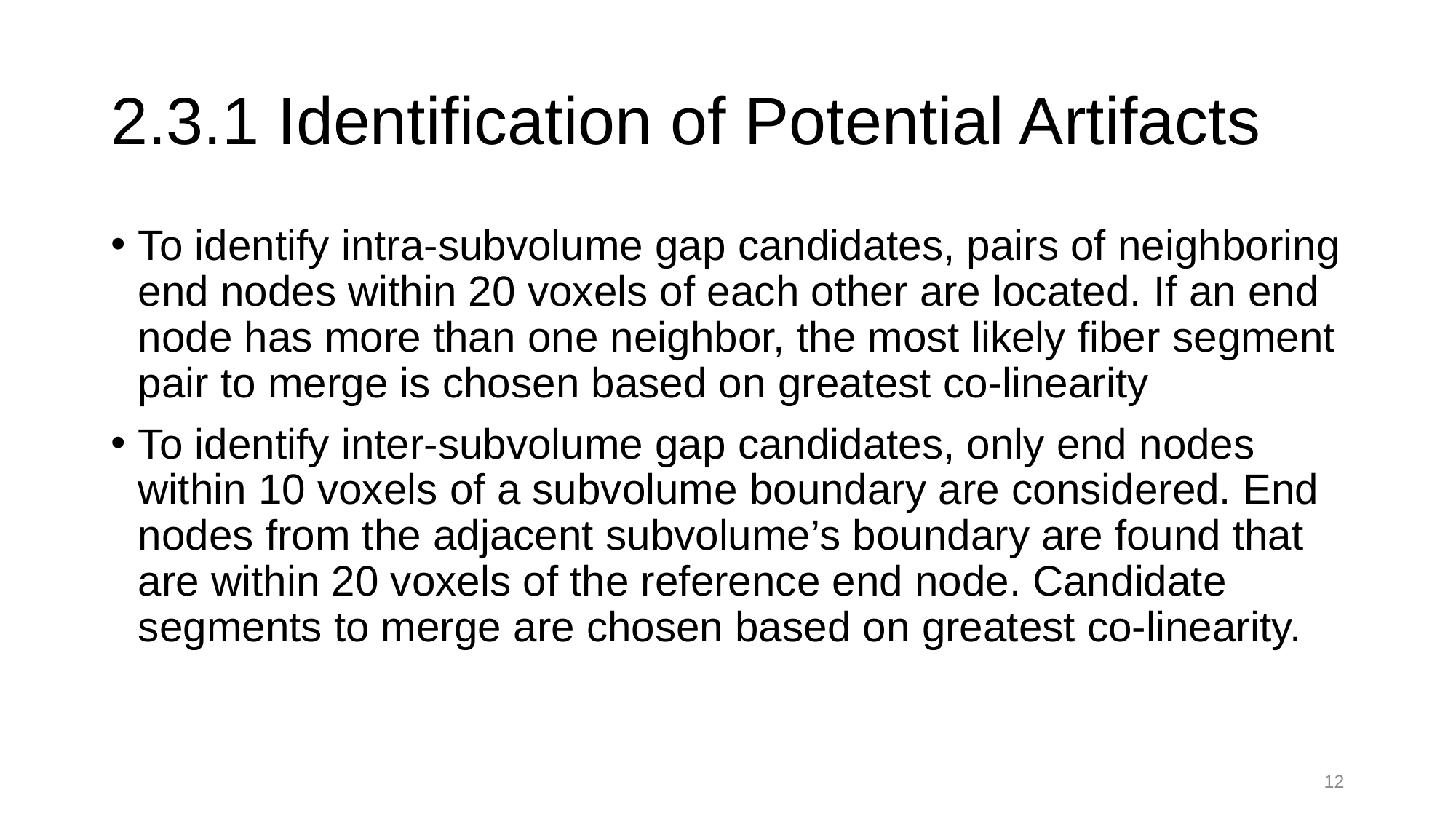

# 2.3.1 Identification of Potential Artifacts
To identify intra-subvolume gap candidates, pairs of neighboring end nodes within 20 voxels of each other are located. If an end node has more than one neighbor, the most likely fiber segment pair to merge is chosen based on greatest co-linearity
To identify inter-subvolume gap candidates, only end nodes within 10 voxels of a subvolume boundary are considered. End nodes from the adjacent subvolume’s boundary are found that are within 20 voxels of the reference end node. Candidate segments to merge are chosen based on greatest co-linearity.
12